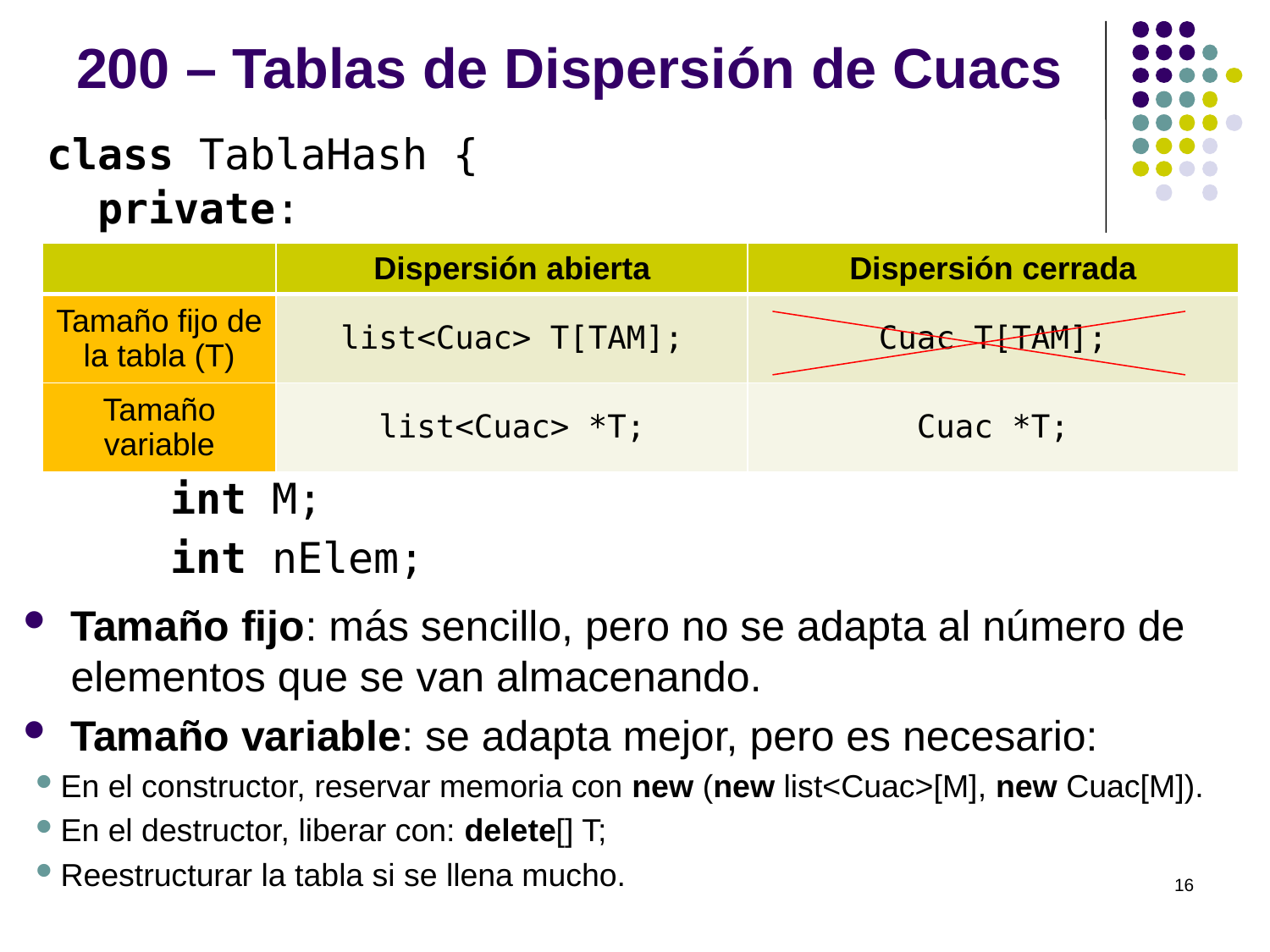

# 200 – Tablas de Dispersión de Cuacs
class TablaHash {
  private:
|  | Dispersión abierta | Dispersión cerrada |
| --- | --- | --- |
| Tamaño fijo de la tabla (T) | list<Cuac> T[TAM]; | Cuac T[TAM]; |
| Tamaño variable | list<Cuac> \*T; | Cuac \*T; |
     int M;
     int nElem;
Tamaño fijo: más sencillo, pero no se adapta al número de elementos que se van almacenando.
Tamaño variable: se adapta mejor, pero es necesario:
En el constructor, reservar memoria con new (new list<Cuac>[M], new Cuac[M]).
En el destructor, liberar con: delete[] T;
Reestructurar la tabla si se llena mucho.
16